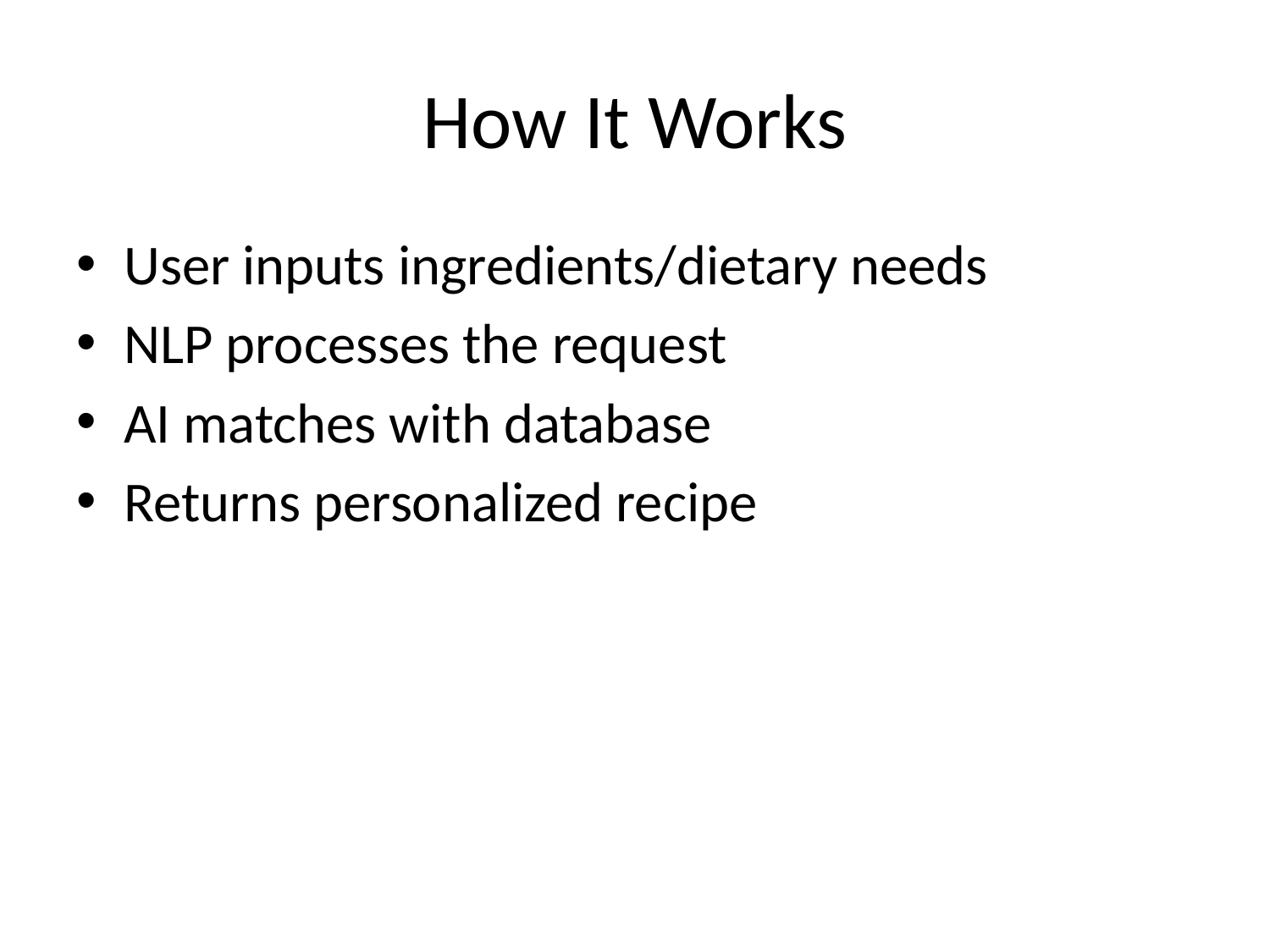

# How It Works
User inputs ingredients/dietary needs
NLP processes the request
AI matches with database
Returns personalized recipe